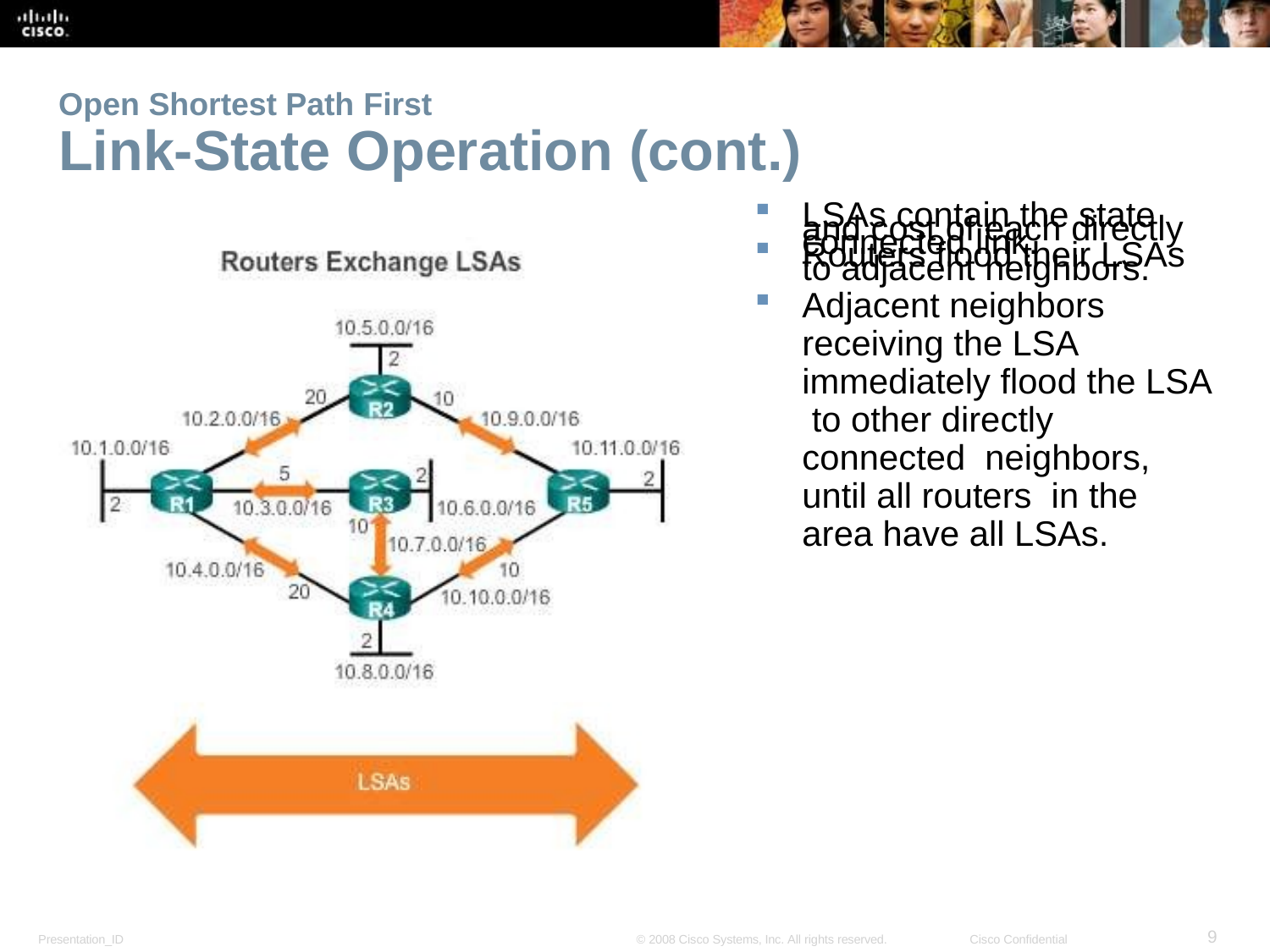

Open Shortest Path First
Link-State Operation (cont.)
LSAs contain the state  and cost of each directly  connected link.
Routers flood their LSAs
to adjacent neighbors.
Adjacent neighbors  receiving the LSA  immediately flood the LSA  to other directly connected  neighbors, until all routers  in the area have all LSAs.

9
Presentation_ID
© 2008 Cisco Systems, Inc. All rights reserved.
Cisco Confidential